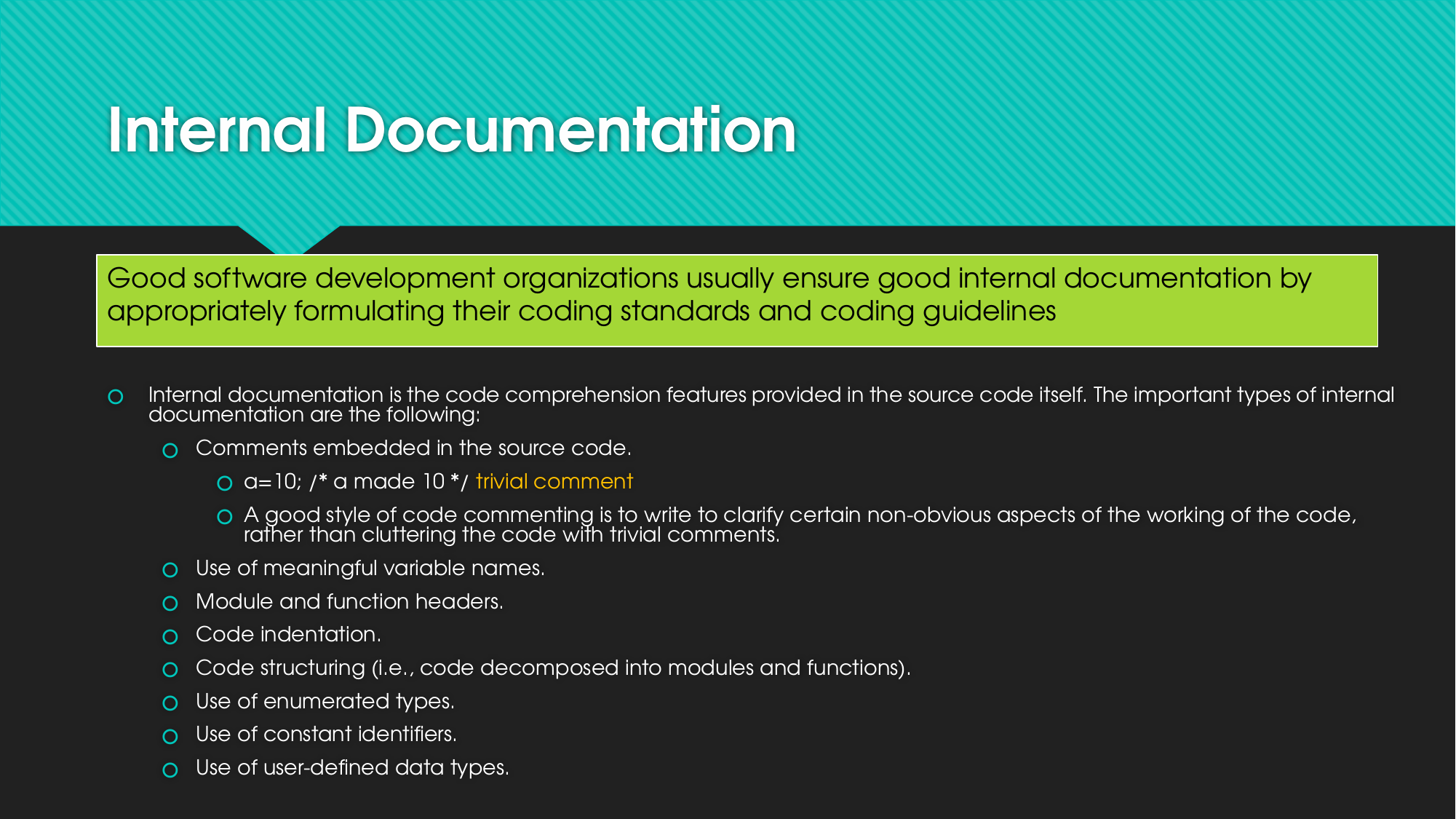

# Internal Documentation
Good software development organizations usually ensure good internal documentation by appropriately formulating their coding standards and coding guidelines
Internal documentation is the code comprehension features provided in the source code itself. The important types of internal documentation are the following:
Comments embedded in the source code.
a=10; /* a made 10 */ trivial comment
A good style of code commenting is to write to clarify certain non-obvious aspects of the working of the code, rather than cluttering the code with trivial comments.
Use of meaningful variable names.
Module and function headers.
Code indentation.
Code structuring (i.e., code decomposed into modules and functions).
Use of enumerated types.
Use of constant identifiers.
Use of user-defined data types.